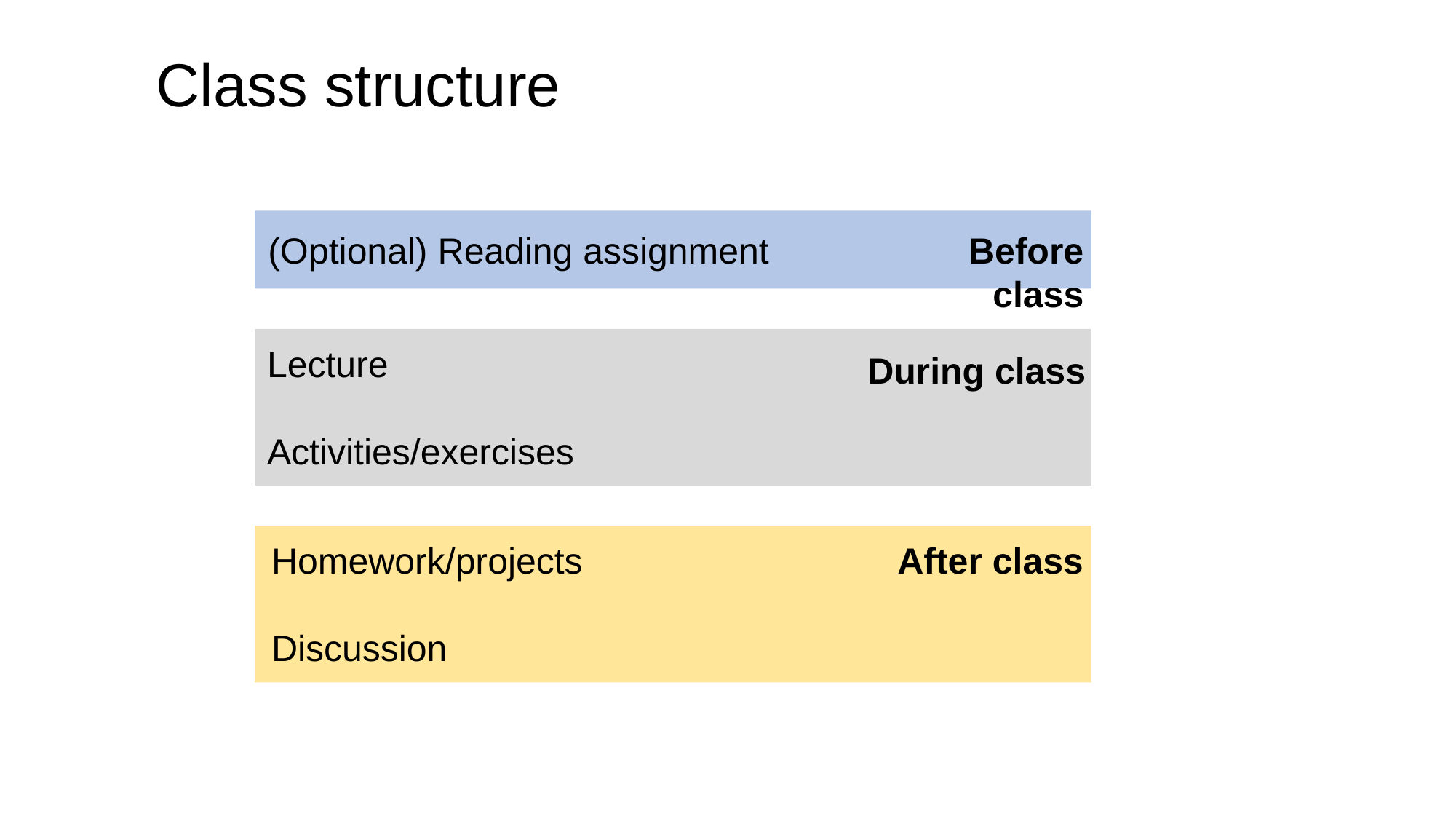

Class structure

(Optional) Reading assignment
Before class

Lecture
Activities/exercises
During class

Homework/projects
Discussion
After class